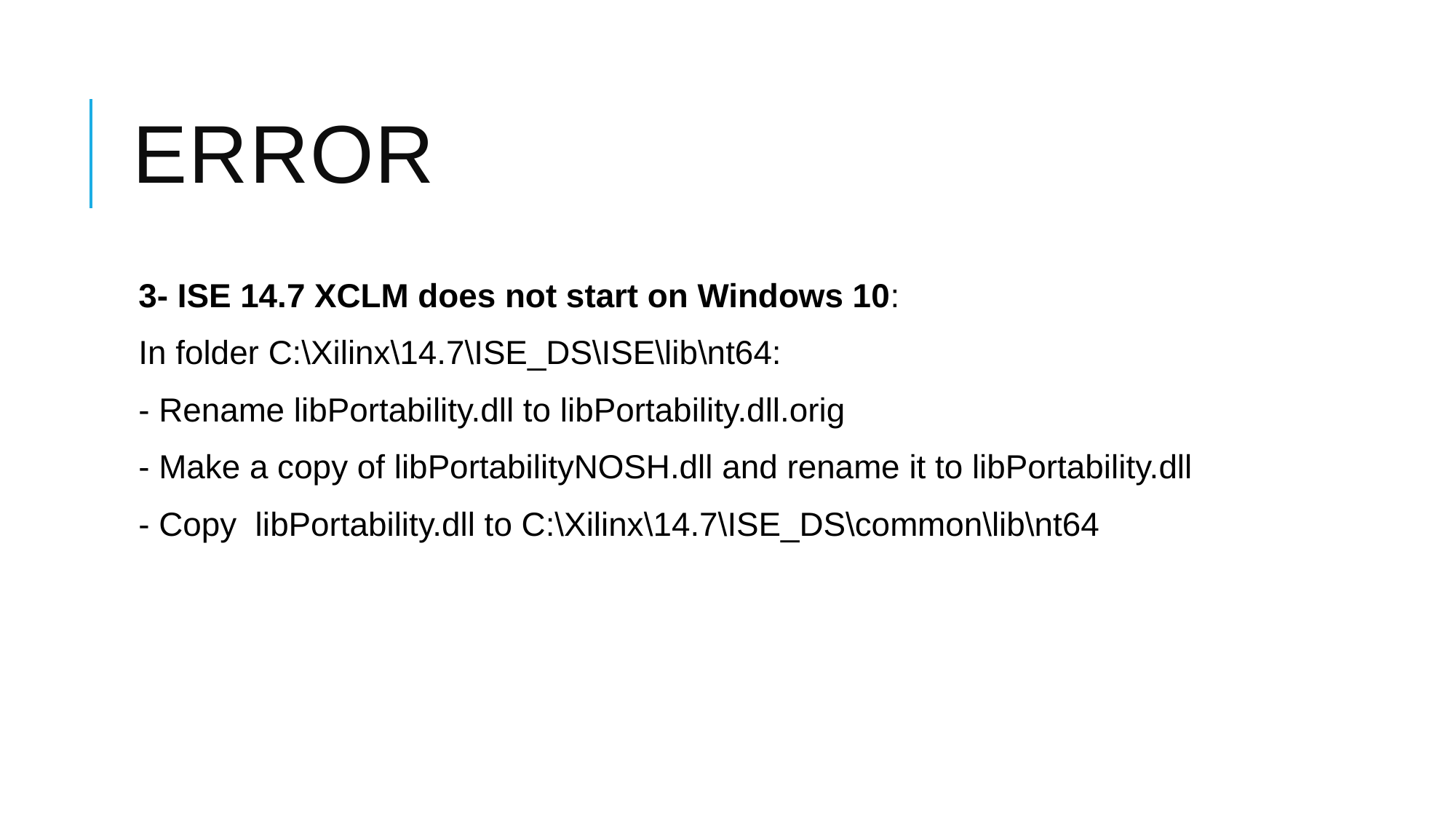

# Error
3- ISE 14.7 XCLM does not start on Windows 10:
In folder C:\Xilinx\14.7\ISE_DS\ISE\lib\nt64:
- Rename libPortability.dll to libPortability.dll.orig
- Make a copy of libPortabilityNOSH.dll and rename it to libPortability.dll
- Copy  libPortability.dll to C:\Xilinx\14.7\ISE_DS\common\lib\nt64